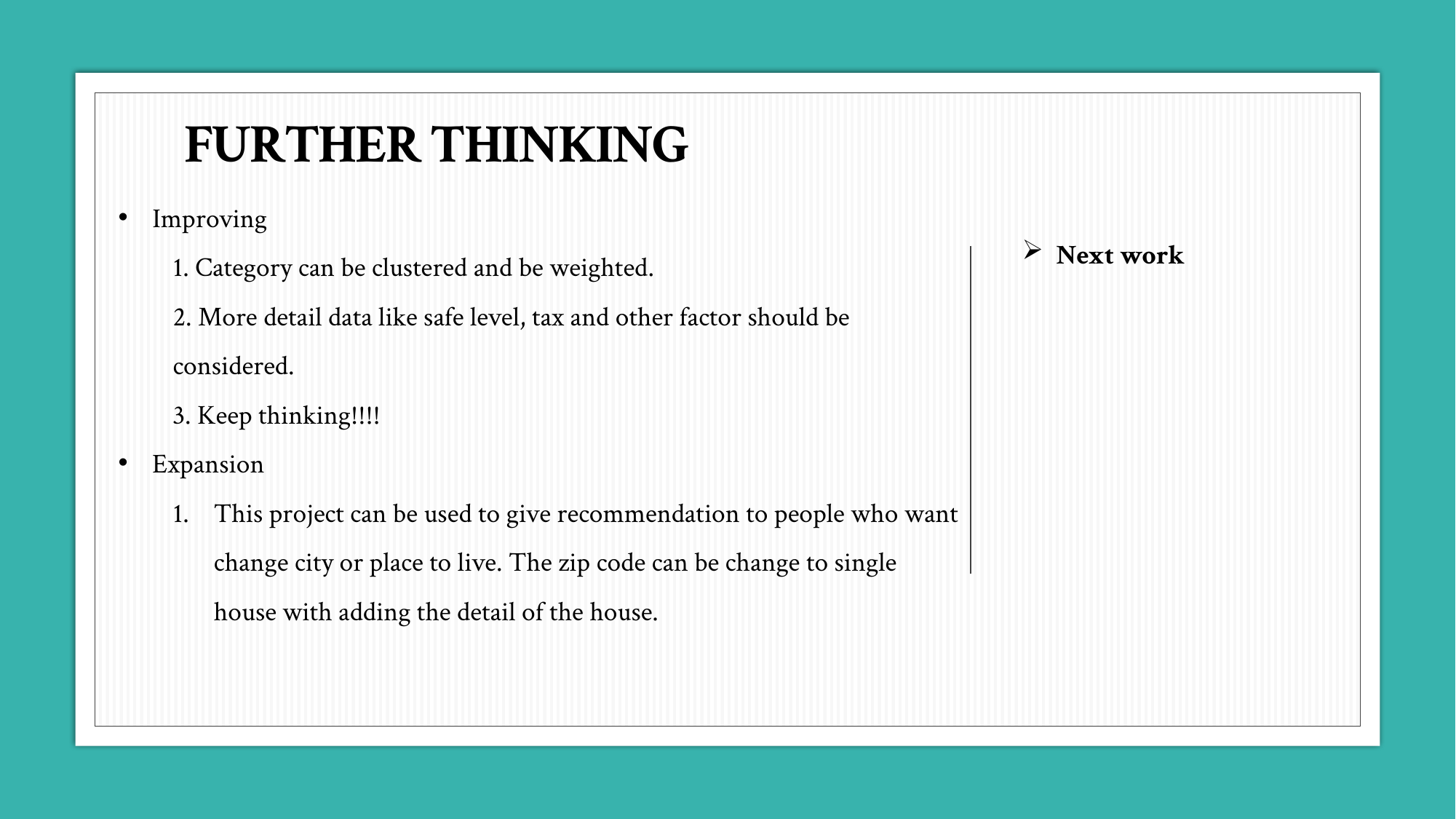

# Further Thinking
Improving
1. Category can be clustered and be weighted.
2. More detail data like safe level, tax and other factor should be considered.
3. Keep thinking!!!!
Expansion
This project can be used to give recommendation to people who want change city or place to live. The zip code can be change to single house with adding the detail of the house.
Next work